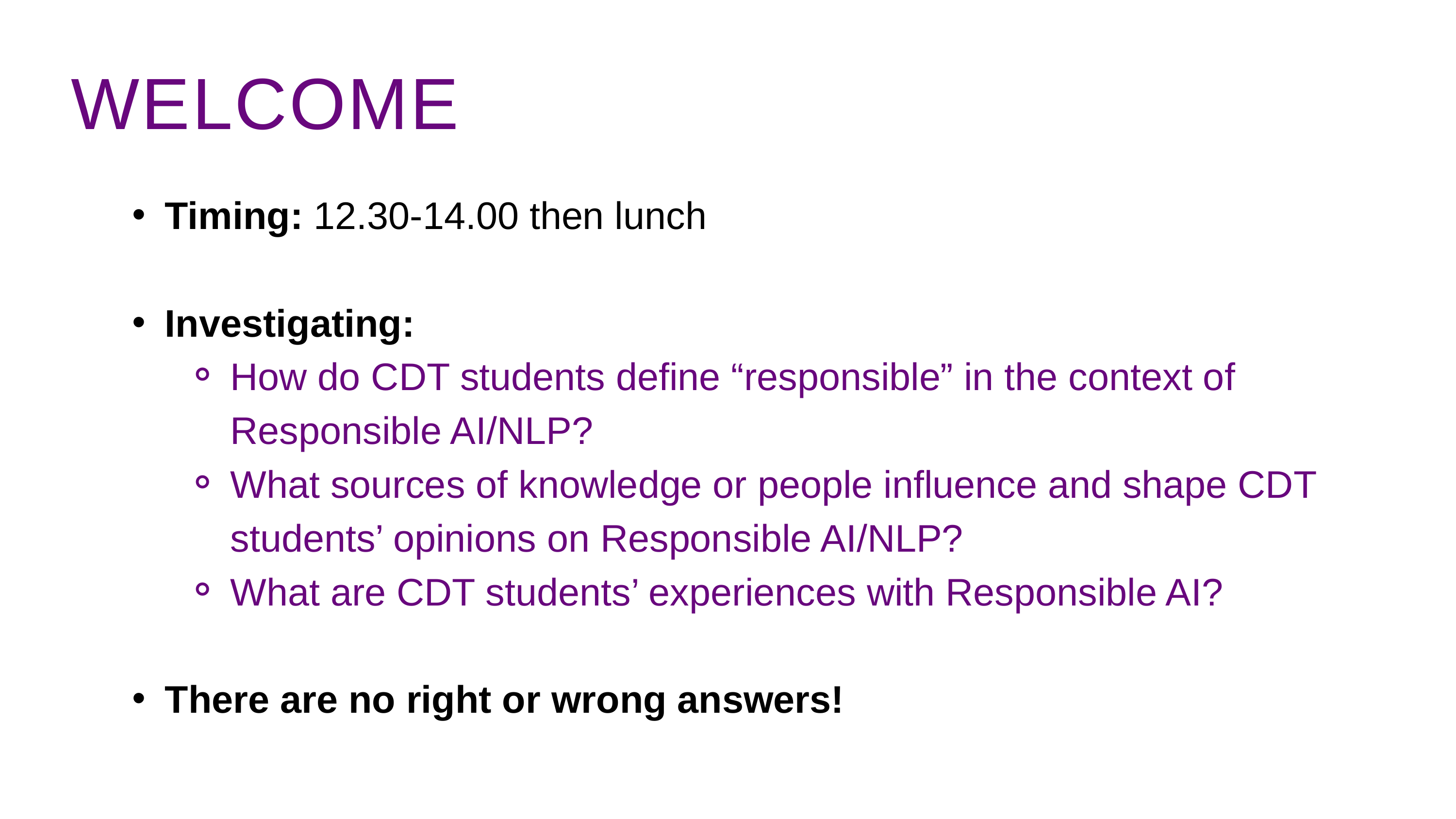

WELCOME

Timing: 12.30-14.00 then lunch

Investigating:
How do CDT students define “responsible” in the context of Responsible AI/NLP?
What sources of knowledge or people influence and shape CDT students’ opinions on Responsible AI/NLP?
What are CDT students’ experiences with Responsible AI?

There are no right or wrong answers!